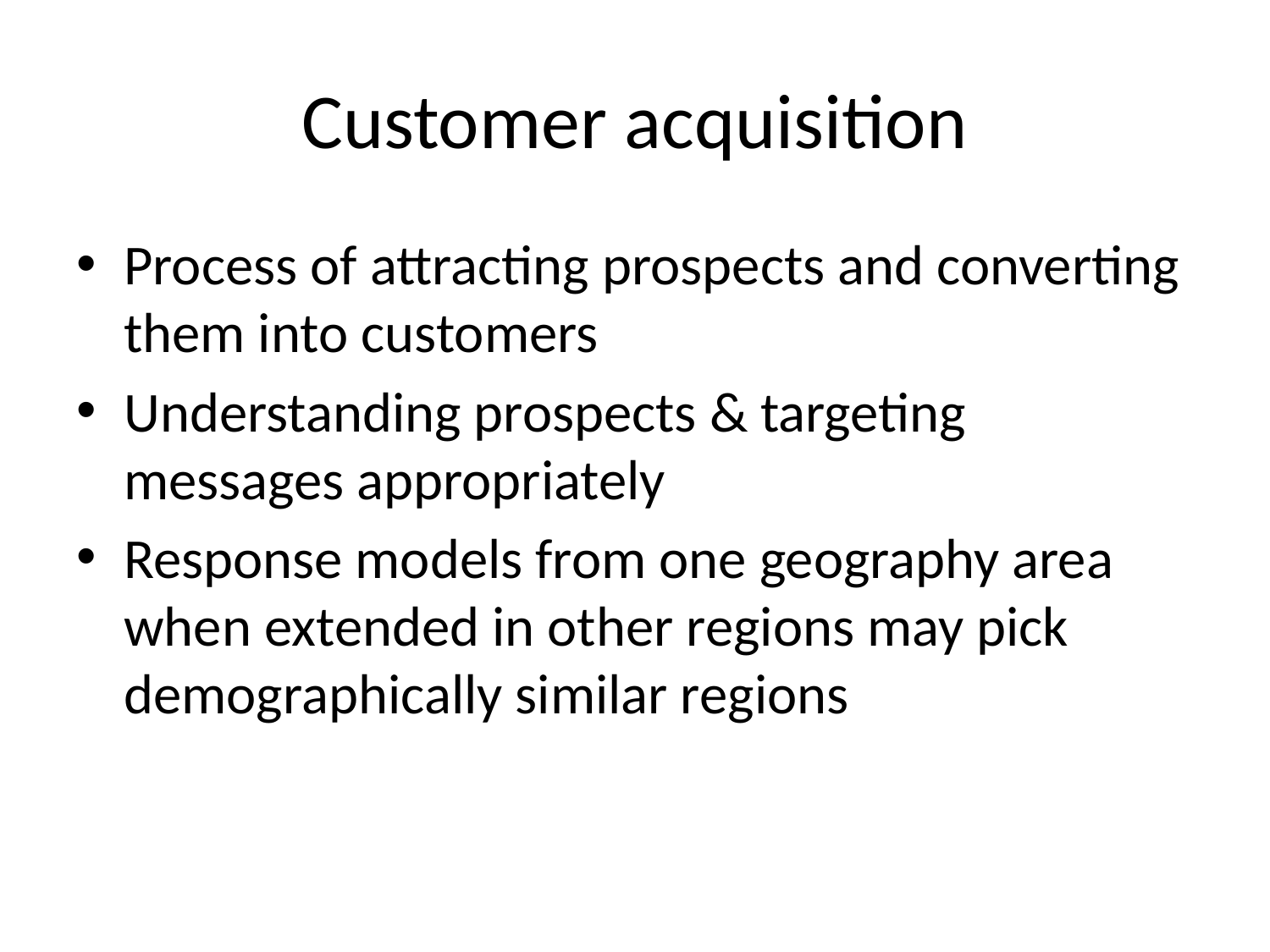

# Customer acquisition
Process of attracting prospects and converting them into customers
Understanding prospects & targeting messages appropriately
Response models from one geography area when extended in other regions may pick demographically similar regions